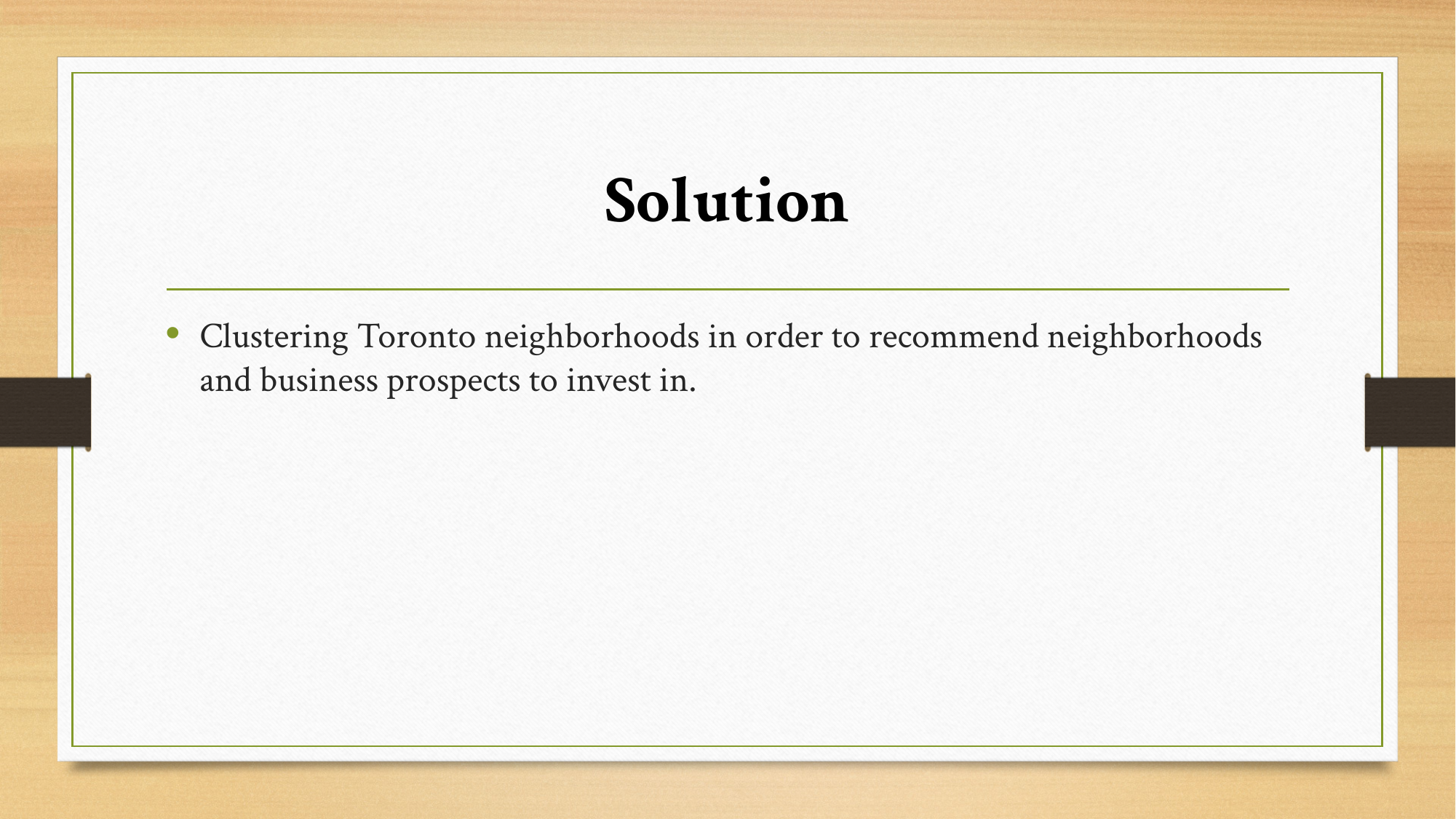

# Solution
Clustering Toronto neighborhoods in order to recommend neighborhoods and business prospects to invest in.